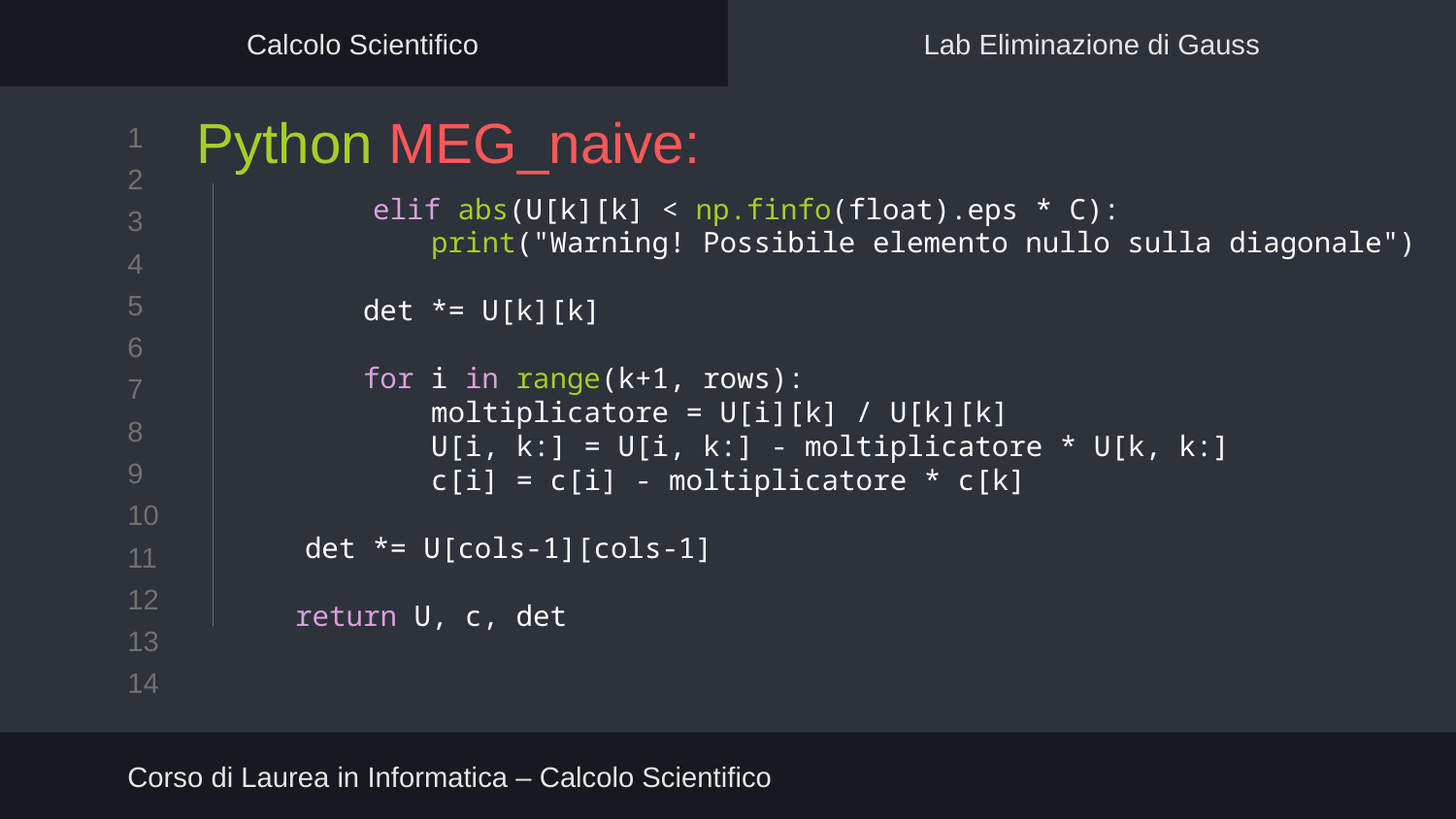

Calcolo Scientifico
Lab Eliminazione di Gauss
# Python MEG_naive:
	elif abs(U[k][k] < np.finfo(float).eps * C):
            print("Warning! Possibile elemento nullo sulla diagonale")

        det *= U[k][k]

        for i in range(k+1, rows):
            moltiplicatore = U[i][k] / U[k][k]
            U[i, k:] = U[i, k:] - moltiplicatore * U[k, k:]
            c[i] = c[i] - moltiplicatore * c[k]

     det *= U[cols-1][cols-1]

    return U, c, det

Corso di Laurea in Informatica – Calcolo Scientifico